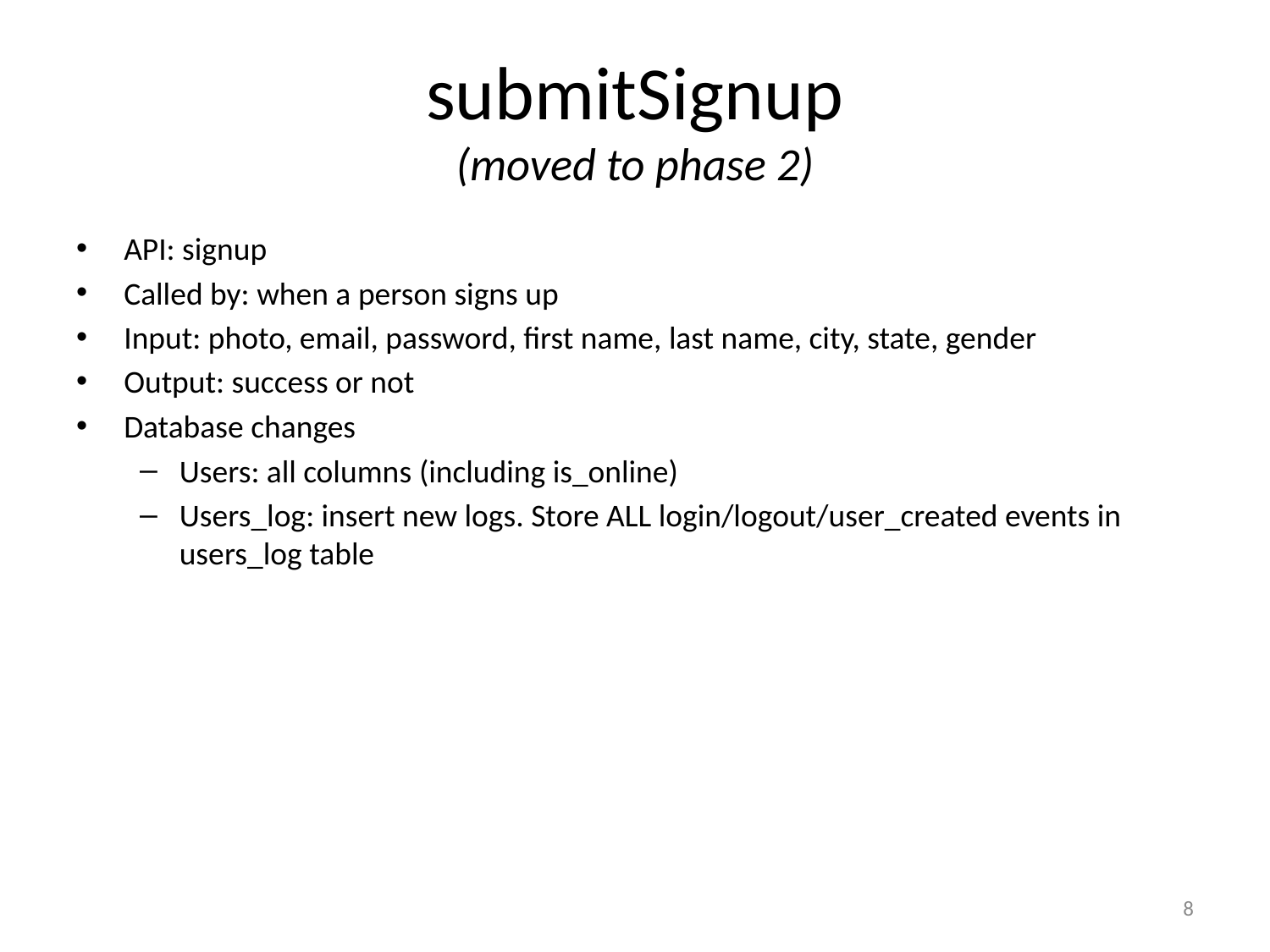

# submitSignup (moved to phase 2)
API: signup
Called by: when a person signs up
Input: photo, email, password, first name, last name, city, state, gender
Output: success or not
Database changes
Users: all columns (including is_online)
Users_log: insert new logs. Store ALL login/logout/user_created events in users_log table

8